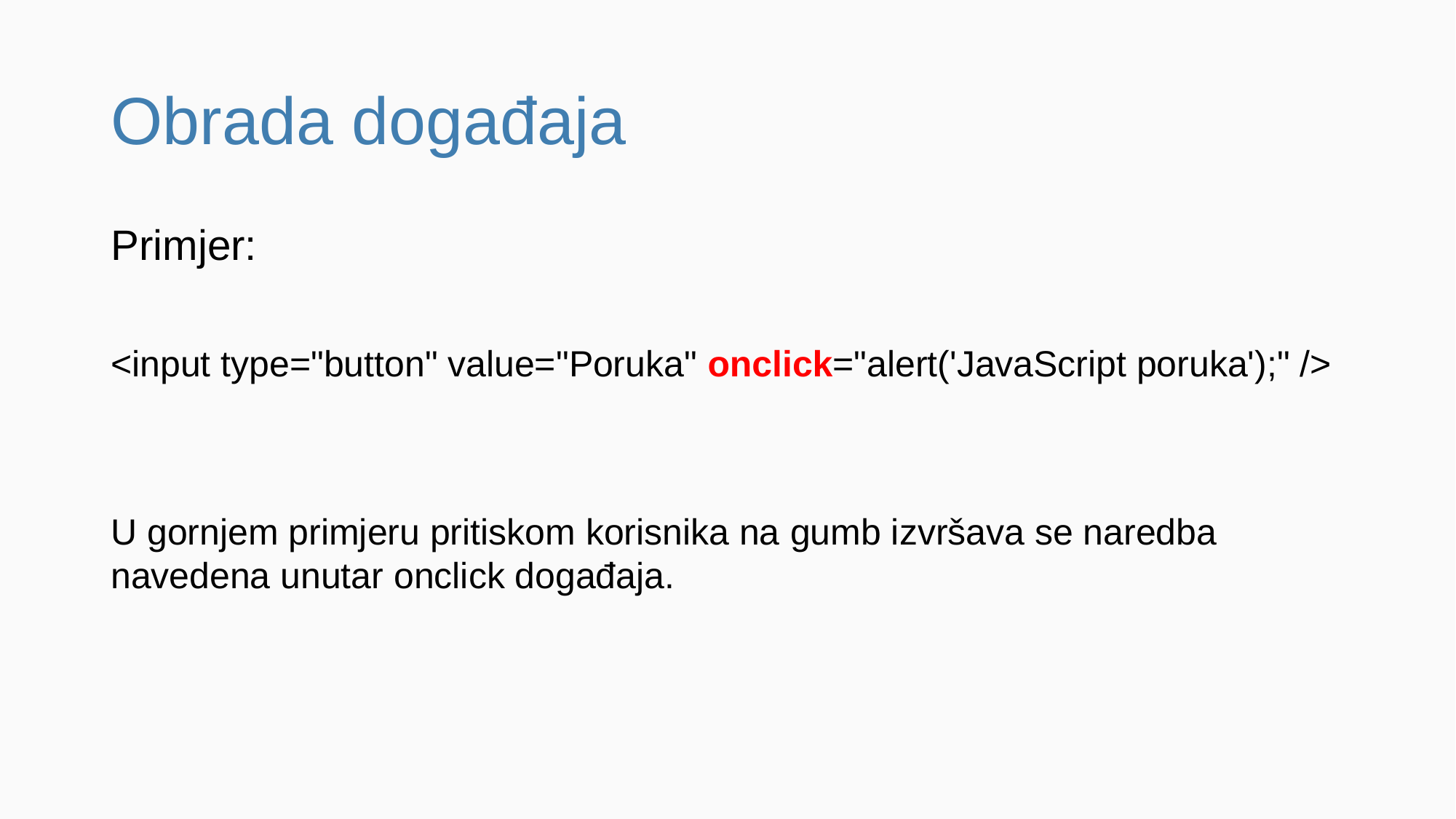

# Obrada događaja
Primjer:

<input type="button" value="Poruka" onclick="alert('JavaScript poruka');" />

U gornjem primjeru pritiskom korisnika na gumb izvršava se naredba navedena unutar onclick događaja.